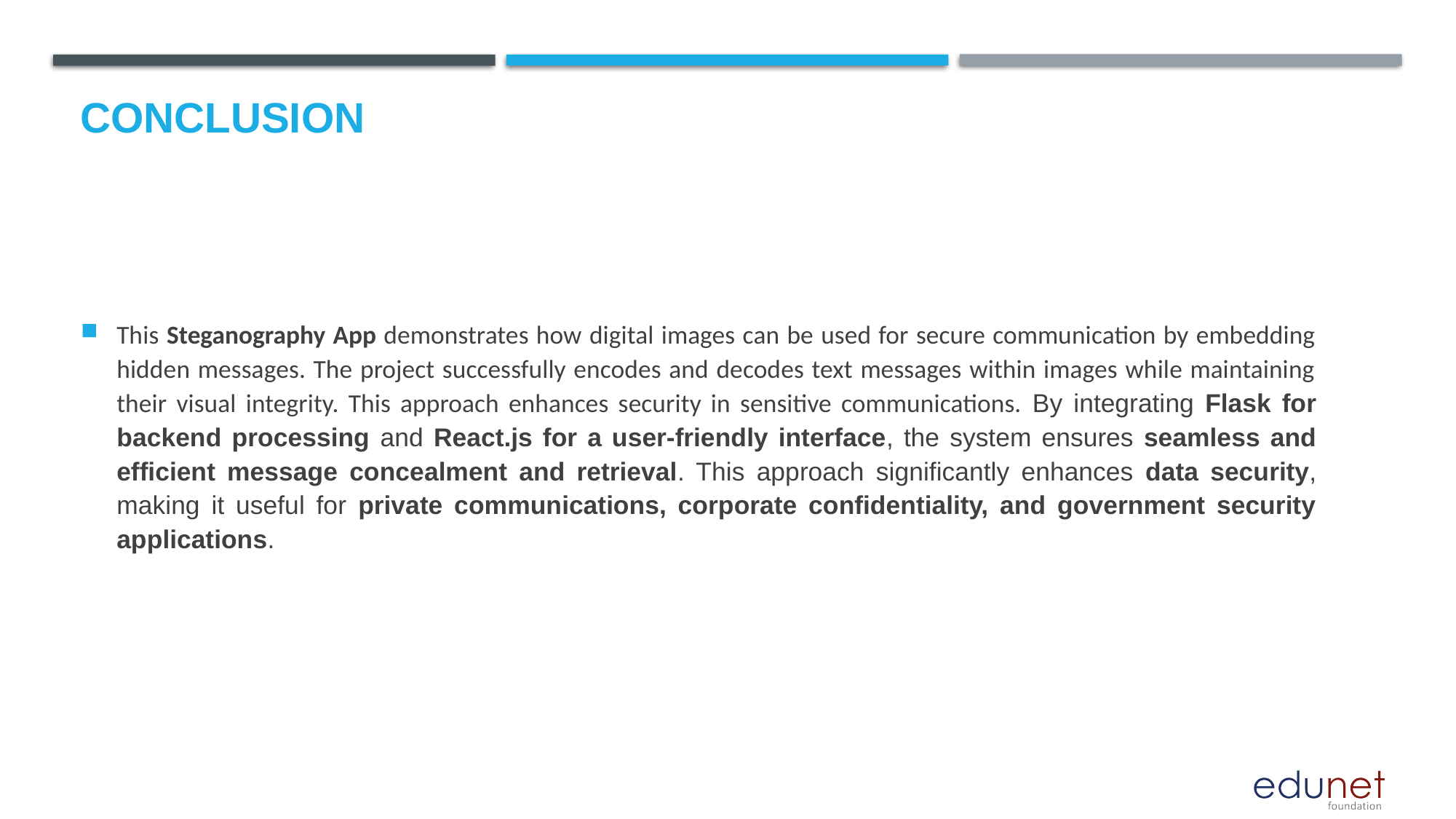

# Conclusion
This Steganography App demonstrates how digital images can be used for secure communication by embedding hidden messages. The project successfully encodes and decodes text messages within images while maintaining their visual integrity. This approach enhances security in sensitive communications. By integrating Flask for backend processing and React.js for a user-friendly interface, the system ensures seamless and efficient message concealment and retrieval. This approach significantly enhances data security, making it useful for private communications, corporate confidentiality, and government security applications.